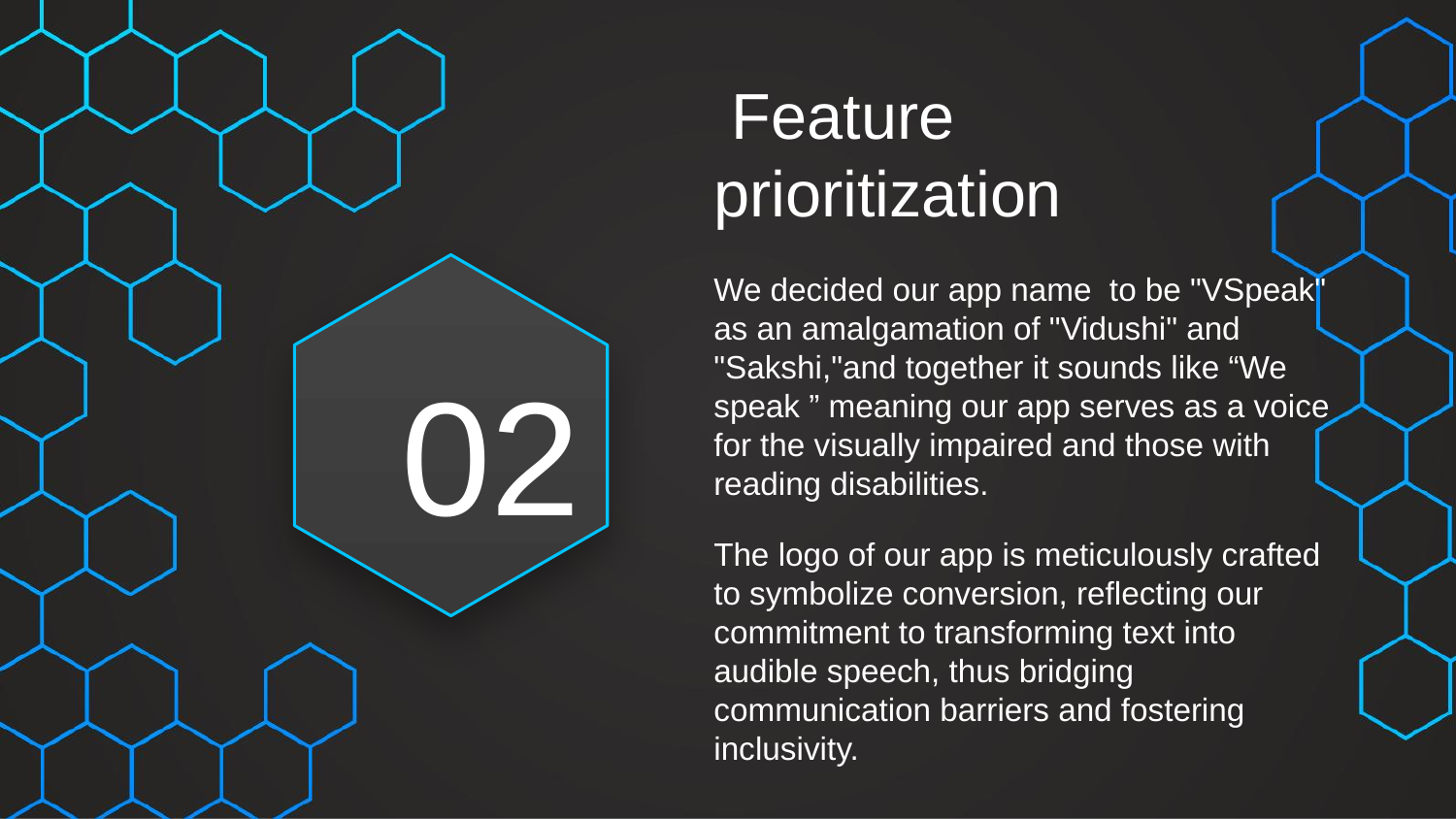

# Feature prioritization

We decided our app name  to be "VSpeak" as an amalgamation of "Vidushi" and "Sakshi,"and together it sounds like “We speak ” meaning our app serves as a voice for the visually impaired and those with reading disabilities.
The logo of our app is meticulously crafted to symbolize conversion, reflecting our commitment to transforming text into audible speech, thus bridging communication barriers and fostering inclusivity.

02